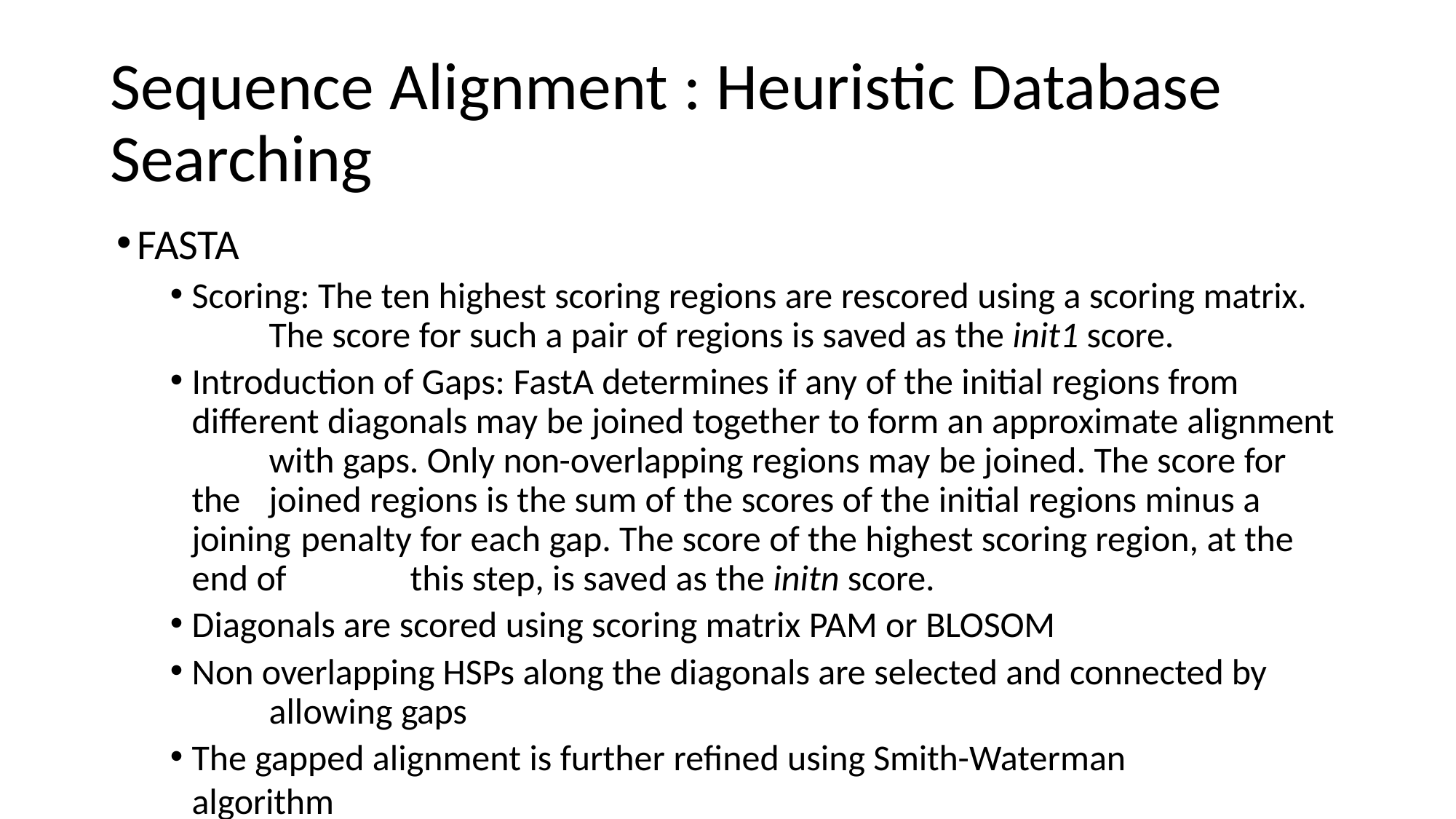

# Sequence Alignment : Heuristic Database Searching
FASTA
Scoring: The ten highest scoring regions are rescored using a scoring matrix. 	The score for such a pair of regions is saved as the init1 score.
Introduction of Gaps: FastA determines if any of the initial regions from 	different diagonals may be joined together to form an approximate alignment 	with gaps. Only non-overlapping regions may be joined. The score for the 	joined regions is the sum of the scores of the initial regions minus a joining 	penalty for each gap. The score of the highest scoring region, at the end of 	this step, is saved as the initn score.
Diagonals are scored using scoring matrix PAM or BLOSOM
Non overlapping HSPs along the diagonals are selected and connected by 	allowing gaps
The gapped alignment is further refined using Smith-Waterman algorithm